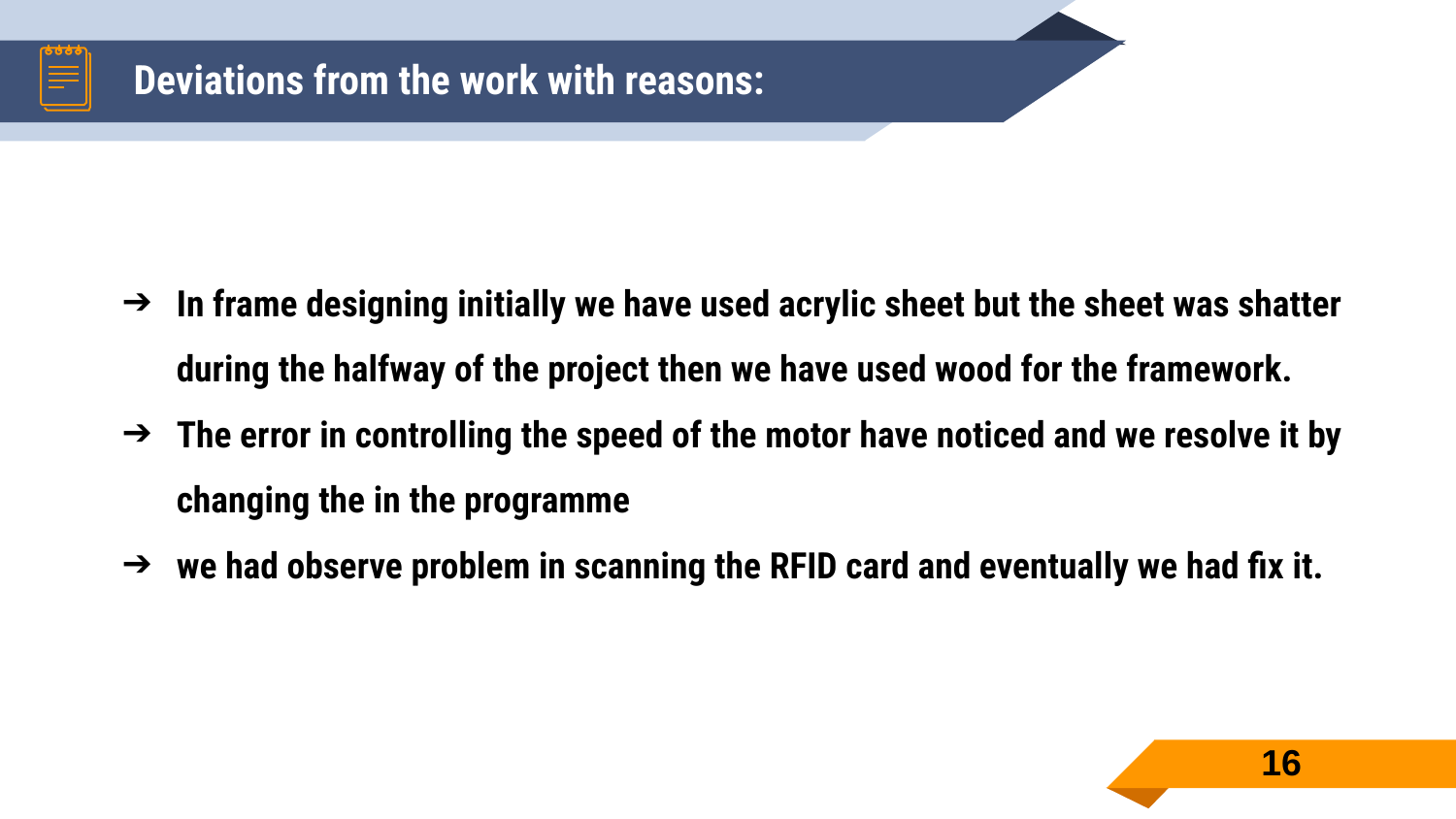

# Deviations from the work with reasons:
In frame designing initially we have used acrylic sheet but the sheet was shatter during the halfway of the project then we have used wood for the framework.
The error in controlling the speed of the motor have noticed and we resolve it by changing the in the programme
we had observe problem in scanning the RFID card and eventually we had fix it.

16